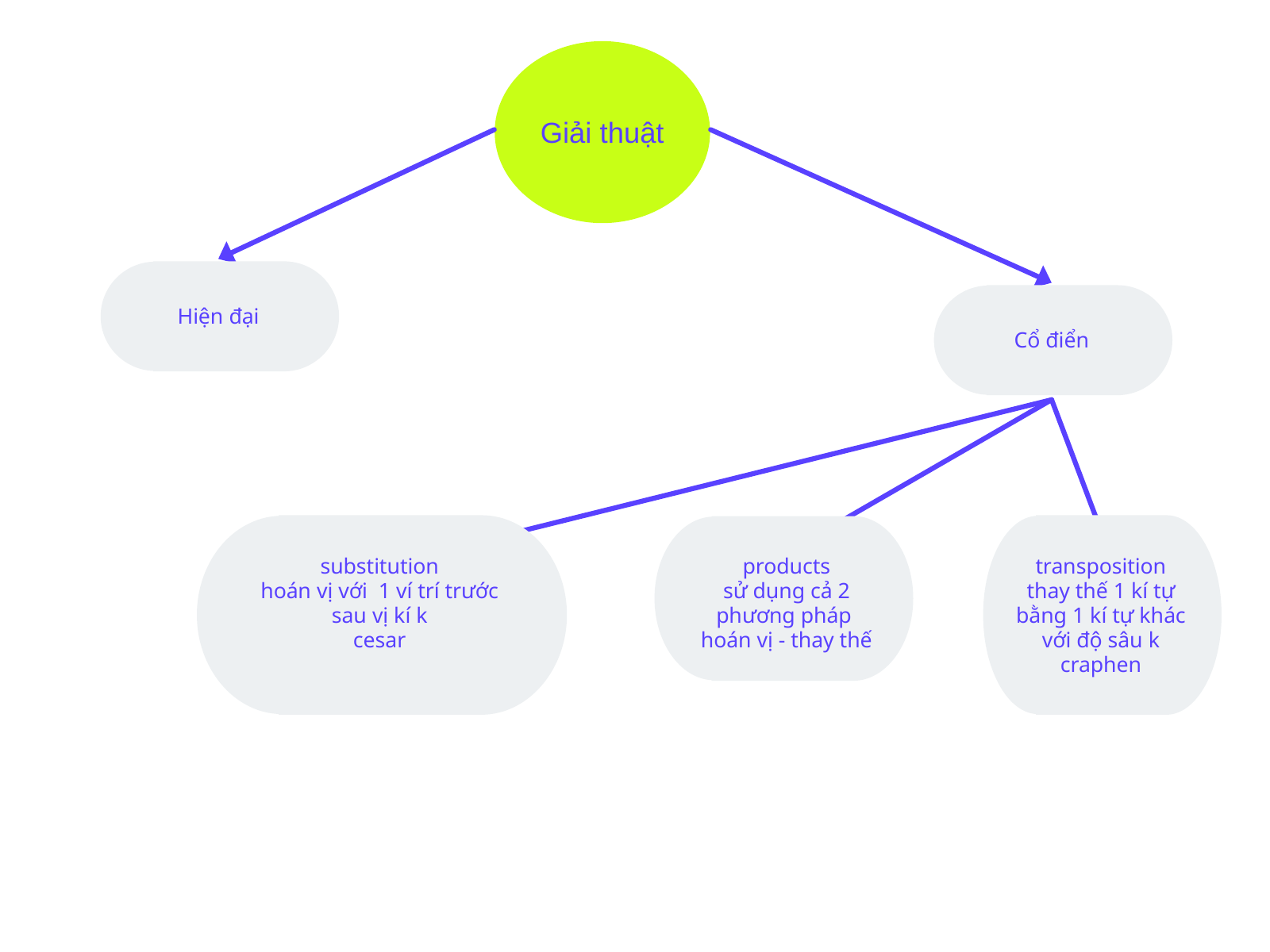

Giải thuật

Cổ điển
Hiện đại

substitution
hoán vị với  1 ví trí trước sau vị kí k
cesar

products
sử dụng cả 2 phương pháp  hoán vị - thay thế

transposition
thay thế 1 kí tự bằng 1 kí tự khác với độ sâu k
craphen